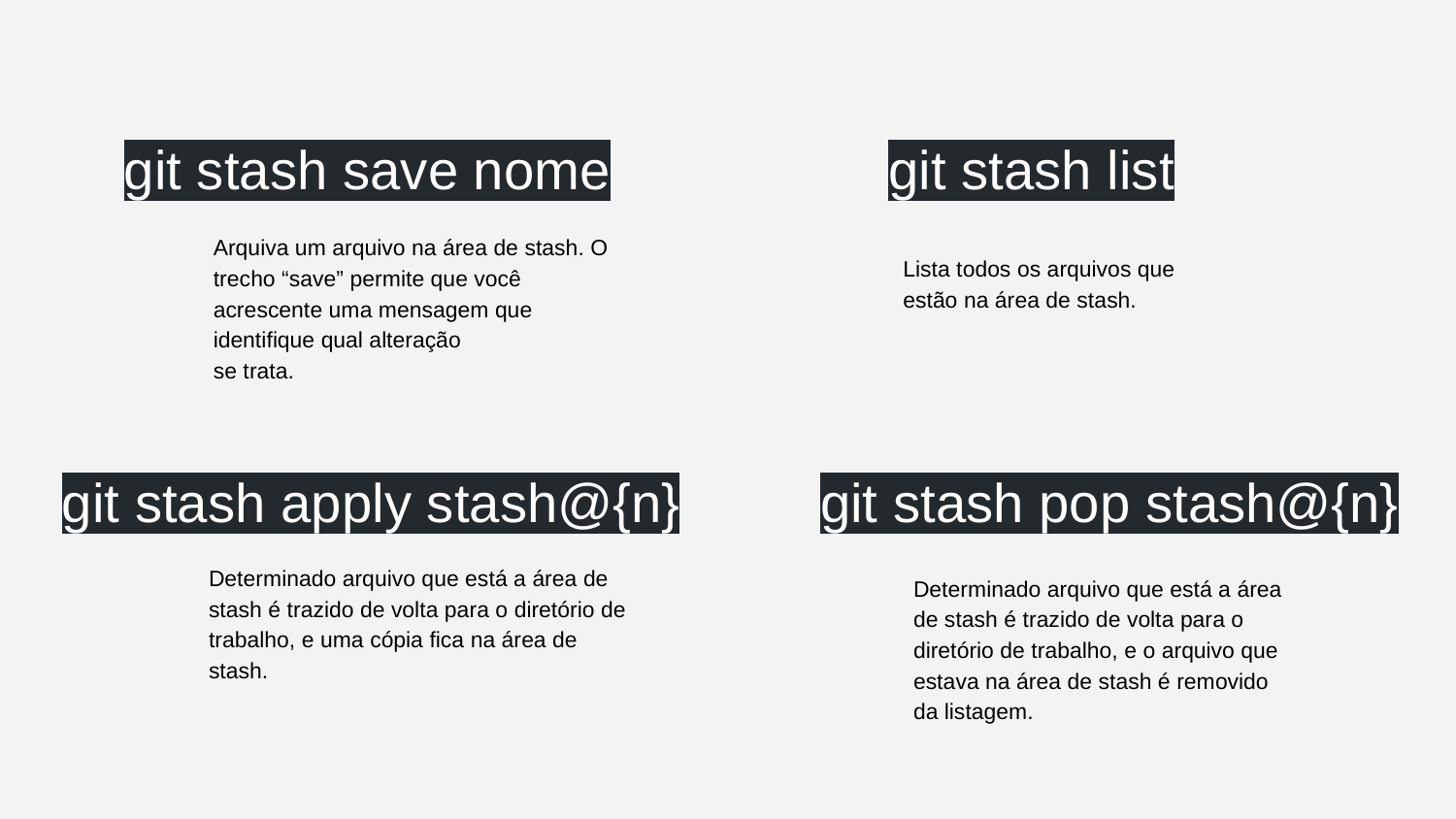

git stash save nome
git stash list
Arquiva um arquivo na área de stash. O trecho “save” permite que você acrescente uma mensagem que identifique qual alteração
se trata.
Lista todos os arquivos que estão na área de stash.
git stash apply stash@{n}
git stash pop stash@{n}
Determinado arquivo que está a área de stash é trazido de volta para o diretório de trabalho, e uma cópia fica na área de stash.
Determinado arquivo que está a área de stash é trazido de volta para o diretório de trabalho, e o arquivo que estava na área de stash é removido da listagem.